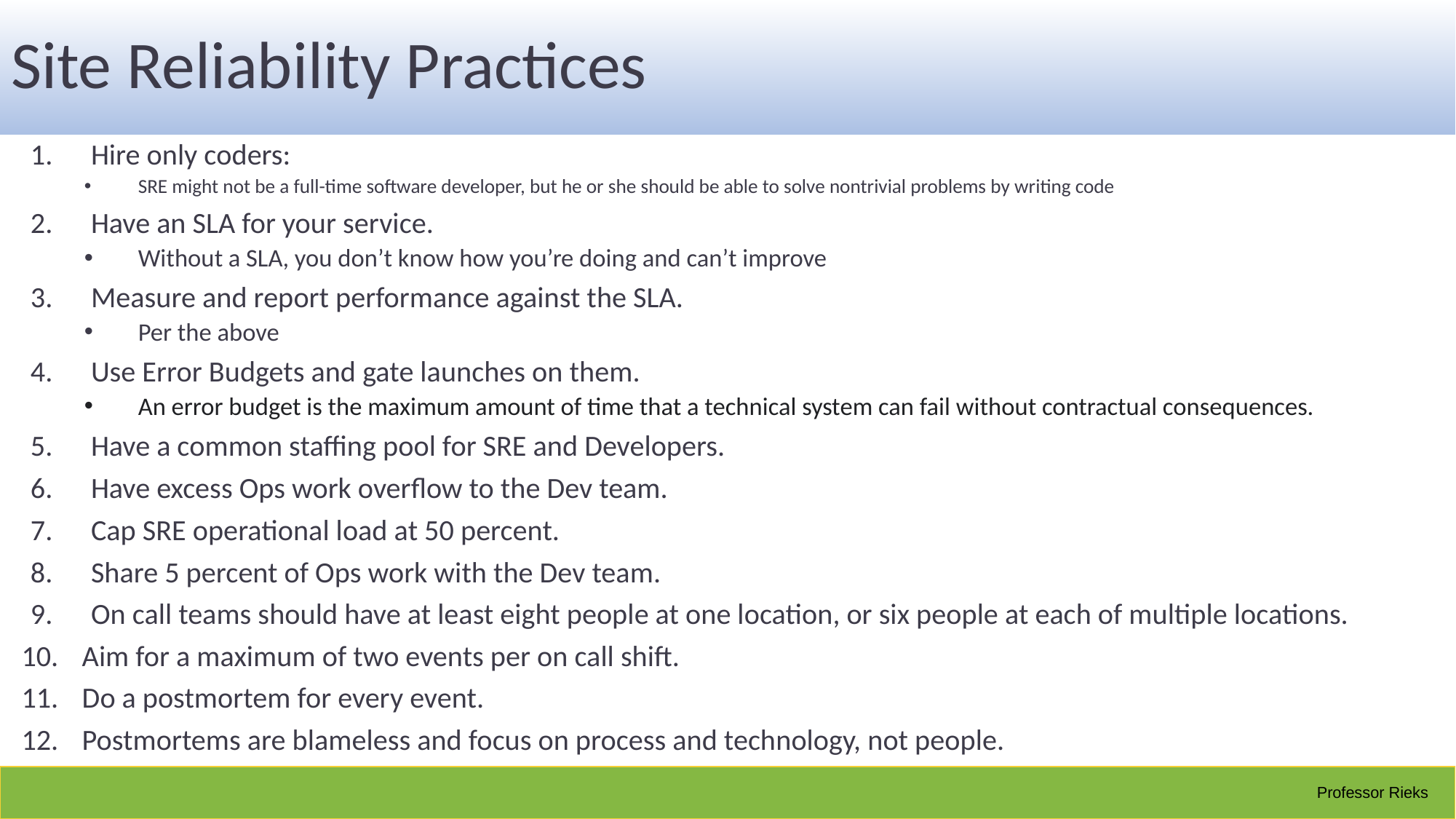

# Site Reliability Practices
Hire only coders:
SRE might not be a full-time software developer, but he or she should be able to solve nontrivial problems by writing code
Have an SLA for your service.
Without a SLA, you don’t know how you’re doing and can’t improve
Measure and report performance against the SLA.
Per the above
Use Error Budgets and gate launches on them.
An error budget is the maximum amount of time that a technical system can fail without contractual consequences.
Have a common staffing pool for SRE and Developers.
Have excess Ops work overflow to the Dev team.
Cap SRE operational load at 50 percent.
Share 5 percent of Ops work with the Dev team.
On call teams should have at least eight people at one location, or six people at each of multiple locations.
Aim for a maximum of two events per on call shift.
Do a postmortem for every event.
Postmortems are blameless and focus on process and technology, not people.